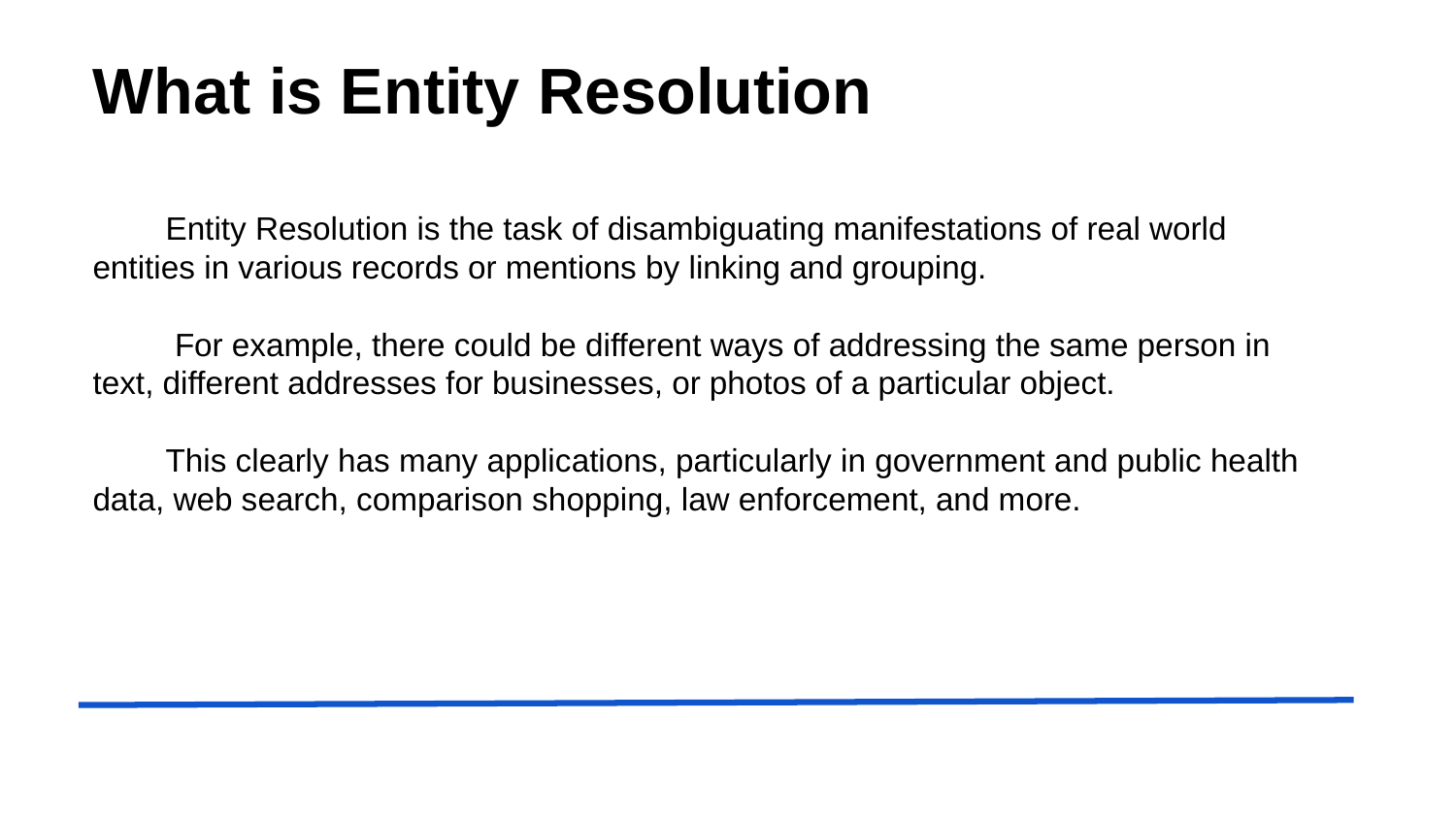

What is Entity Resolution
Entity Resolution is the task of disambiguating manifestations of real world entities in various records or mentions by linking and grouping.

 For example, there could be different ways of addressing the same person in text, different addresses for businesses, or photos of a particular object.

This clearly has many applications, particularly in government and public health data, web search, comparison shopping, law enforcement, and more.